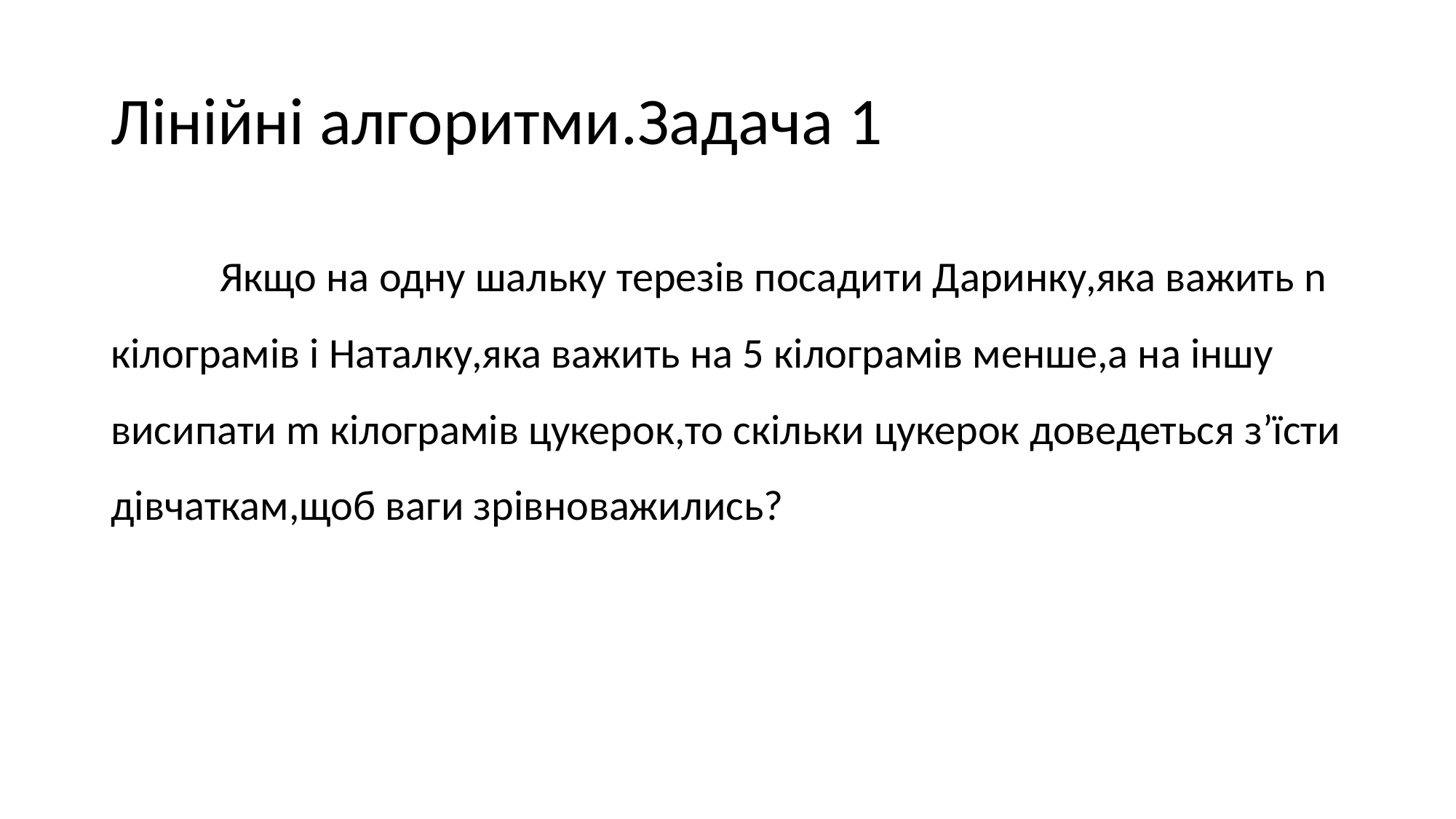

# Лінійні алгоритми.Задача 1
	Якщо на одну шальку терезів посадити Даринку,яка важить n кілограмів і Наталку,яка важить на 5 кілограмів менше,а на іншу висипати m кілограмів цукерок,то скільки цукерок доведеться з’їсти дівчаткам,щоб ваги зрівноважились?